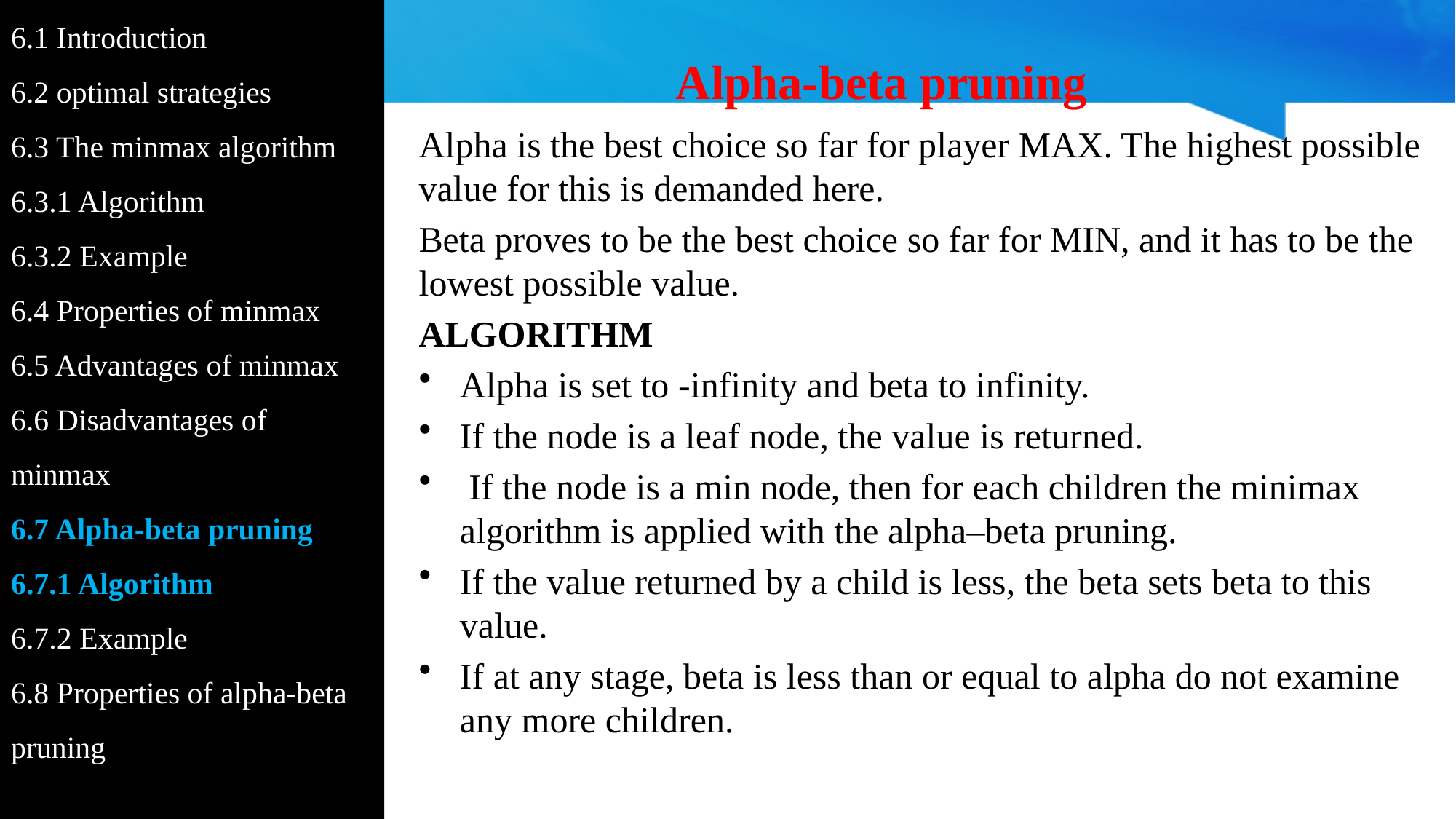

6.1 Introduction
6.2 optimal strategies
6.3 The minmax algorithm
6.3.1 Algorithm
6.3.2 Example
6.4 Properties of minmax
6.5 Advantages of minmax
6.6 Disadvantages of minmax
6.7 Alpha-beta pruning
6.7.1 Algorithm
6.7.2 Example
6.8 Properties of alpha-beta pruning

# Alpha-beta pruning
Alpha is the best choice so far for player MAX. The highest possible value for this is demanded here.
Beta proves to be the best choice so far for MIN, and it has to be the lowest possible value.
ALGORITHM
Alpha is set to -infinity and beta to infinity.
If the node is a leaf node, the value is returned.
 If the node is a min node, then for each children the minimax algorithm is applied with the alpha–beta pruning.
If the value returned by a child is less, the beta sets beta to this value.
If at any stage, beta is less than or equal to alpha do not examine any more children.

37